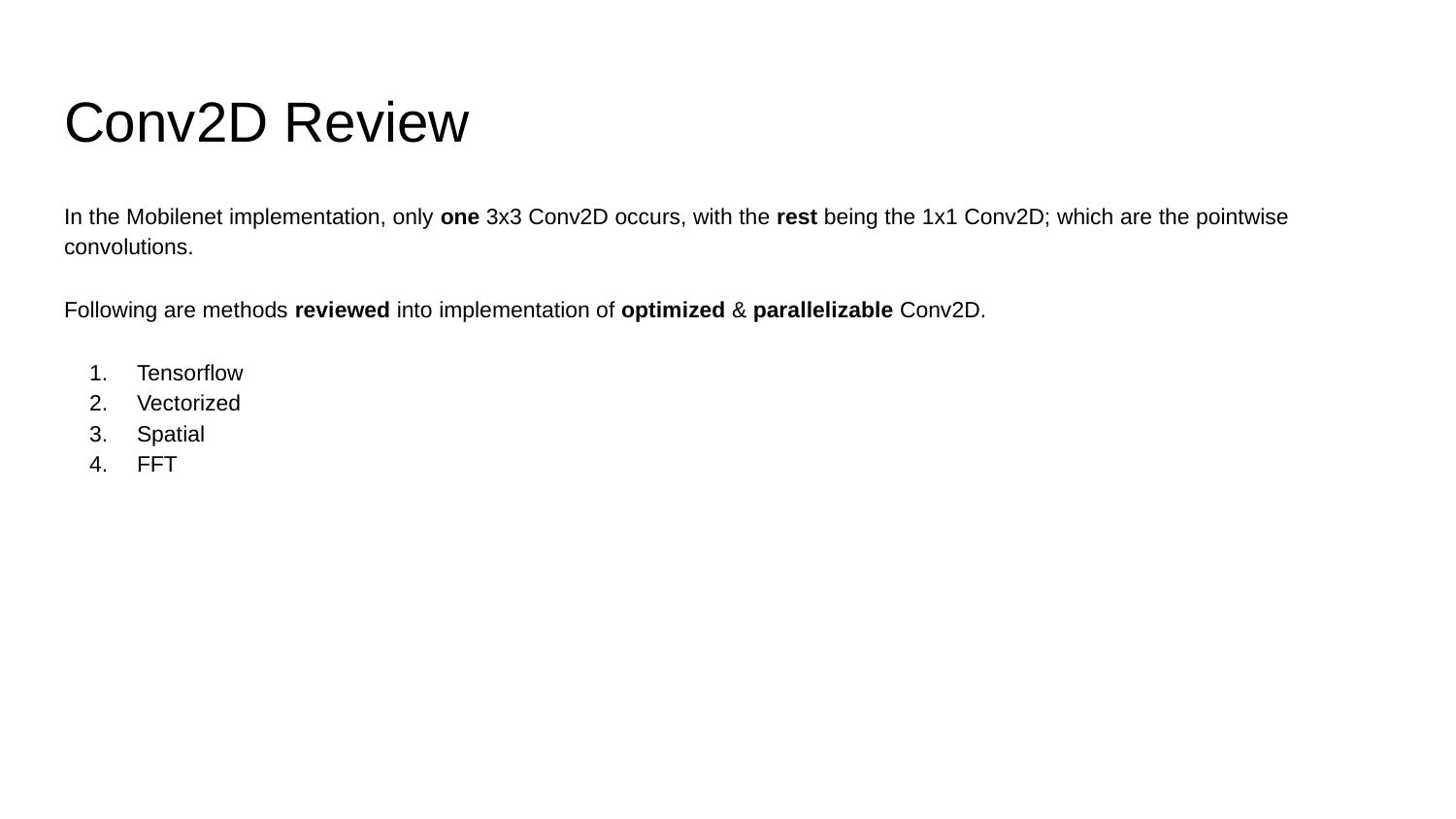

# Conv2D Review
In the Mobilenet implementation, only one 3x3 Conv2D occurs, with the rest being the 1x1 Conv2D; which are the pointwise convolutions.
Following are methods reviewed into implementation of optimized & parallelizable Conv2D.
Tensorflow
Vectorized
Spatial
FFT